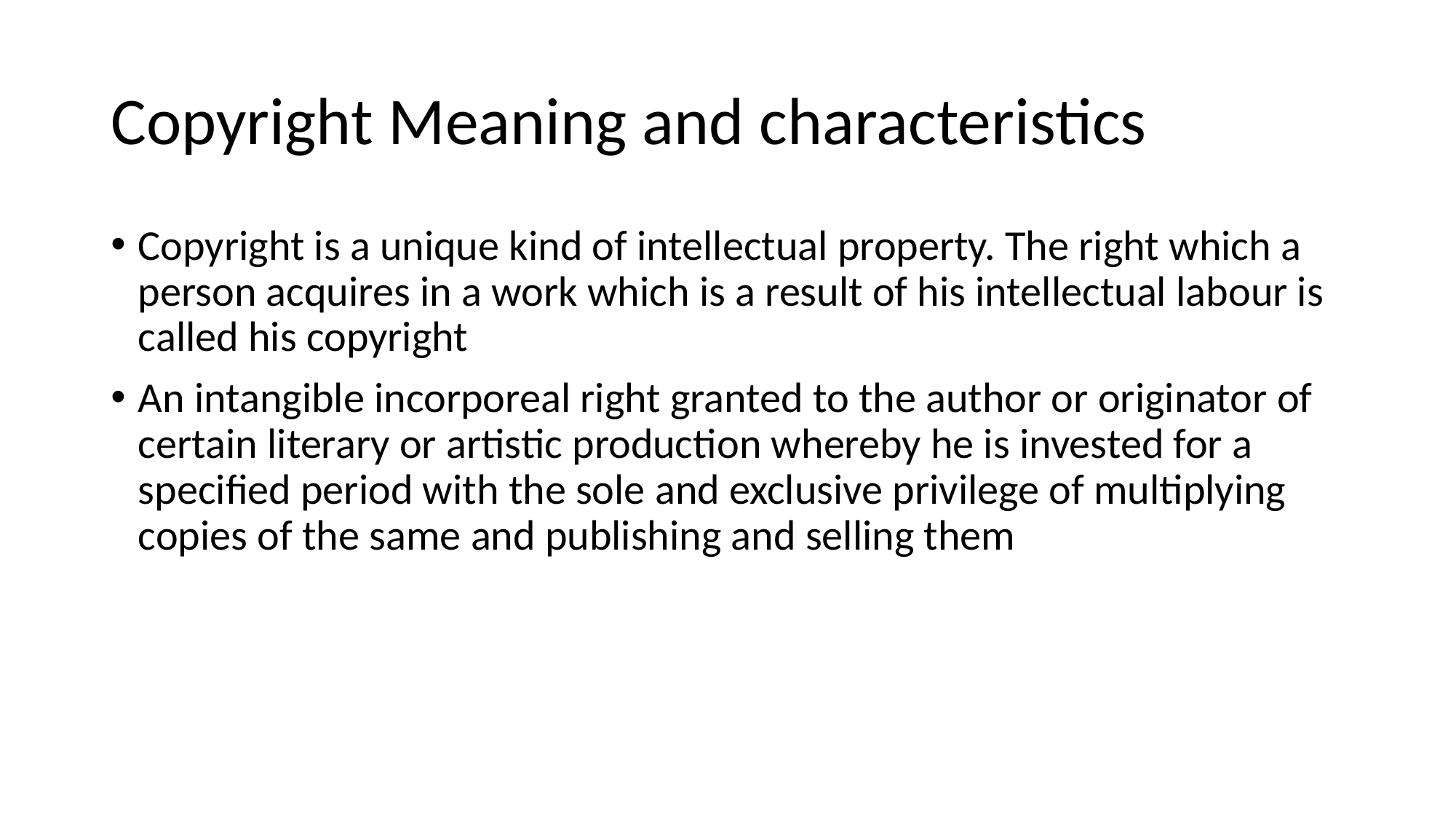

# Copyright Meaning and characteristics
Copyright is a unique kind of intellectual property. The right which a person acquires in a work which is a result of his intellectual labour is called his copyright
An intangible incorporeal right granted to the author or originator of certain literary or artistic production whereby he is invested for a specified period with the sole and exclusive privilege of multiplying copies of the same and publishing and selling them